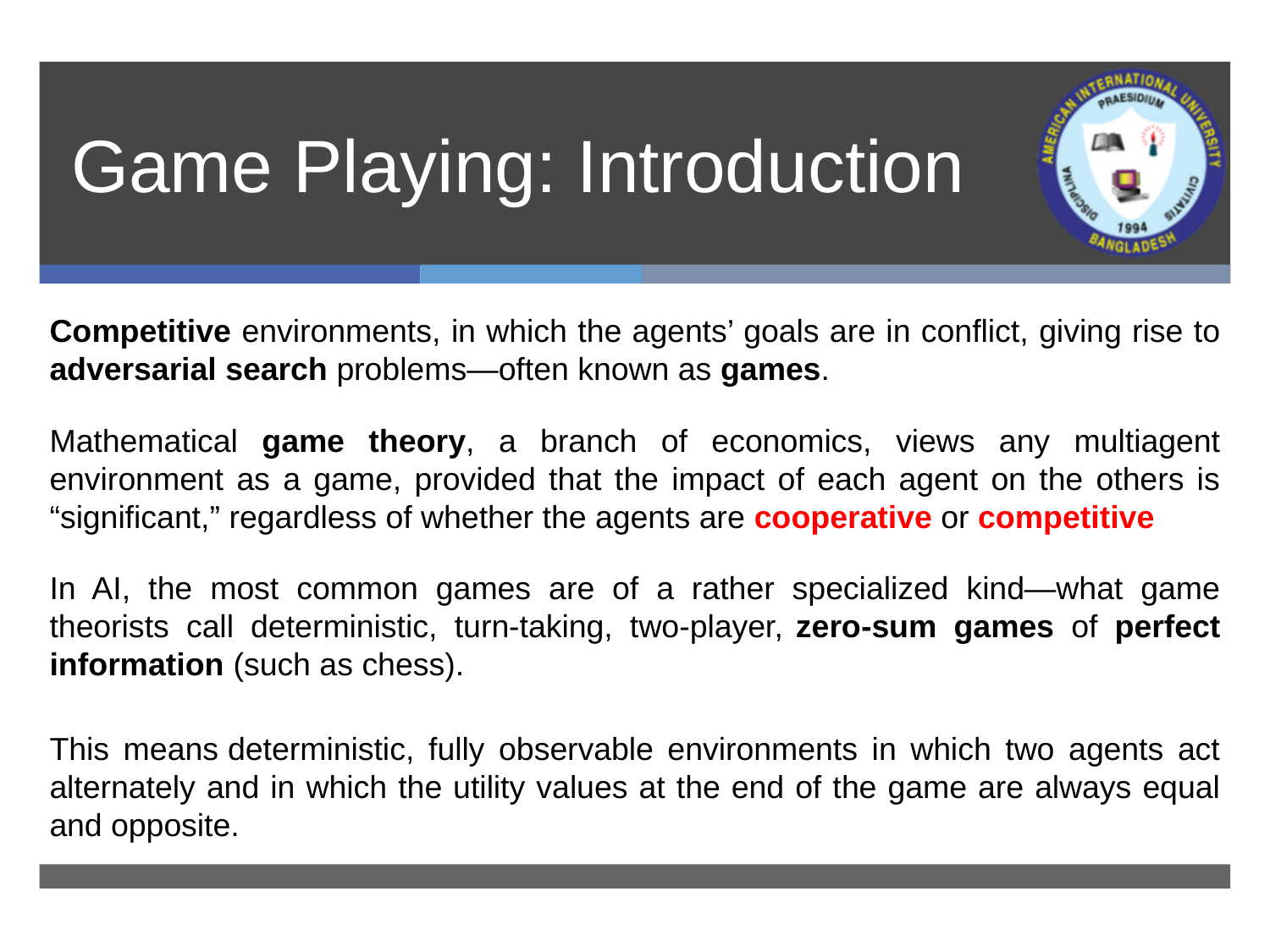

# Game Playing: Introduction
Competitive environments, in which the agents’ goals are in conflict, giving rise to adversarial search problems—often known as games.
Mathematical game theory, a branch of economics, views any multiagent environment as a game, provided that the impact of each agent on the others is “significant,” regardless of whether the agents are cooperative or competitive
In AI, the most common games are of a rather specialized kind—what game theorists call deterministic, turn-taking, two-player, zero-sum games of perfect information (such as chess).
This means deterministic, fully observable environments in which two agents act alternately and in which the utility values at the end of the game are always equal and opposite.